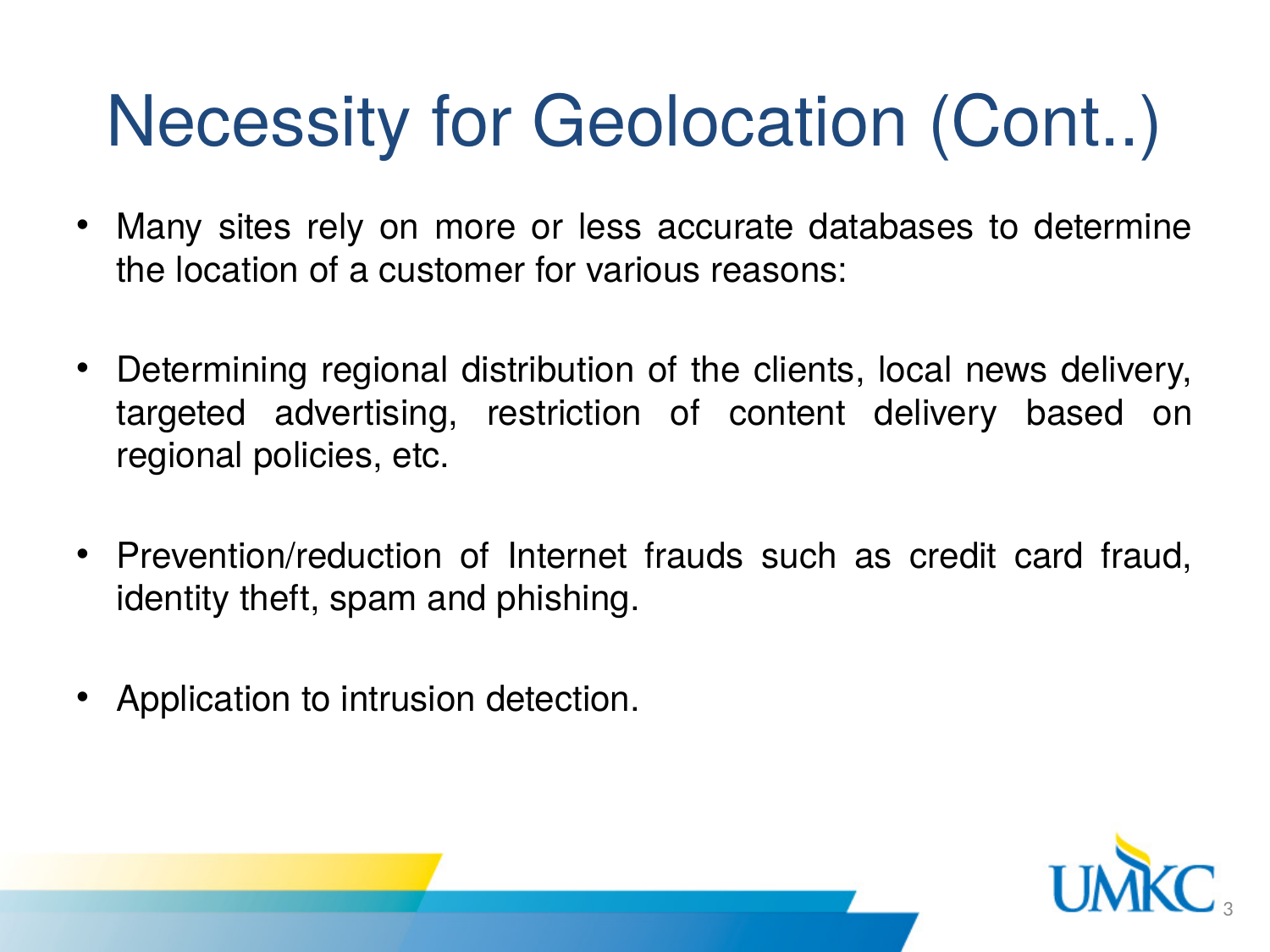

# Necessity for Geolocation (Cont..)
Many sites rely on more or less accurate databases to determine the location of a customer for various reasons:

Determining regional distribution of the clients, local news delivery, targeted advertising, restriction of content delivery based on regional policies, etc.

Prevention/reduction of Internet frauds such as credit card fraud, identity theft, spam and phishing.

Application to intrusion detection.

3